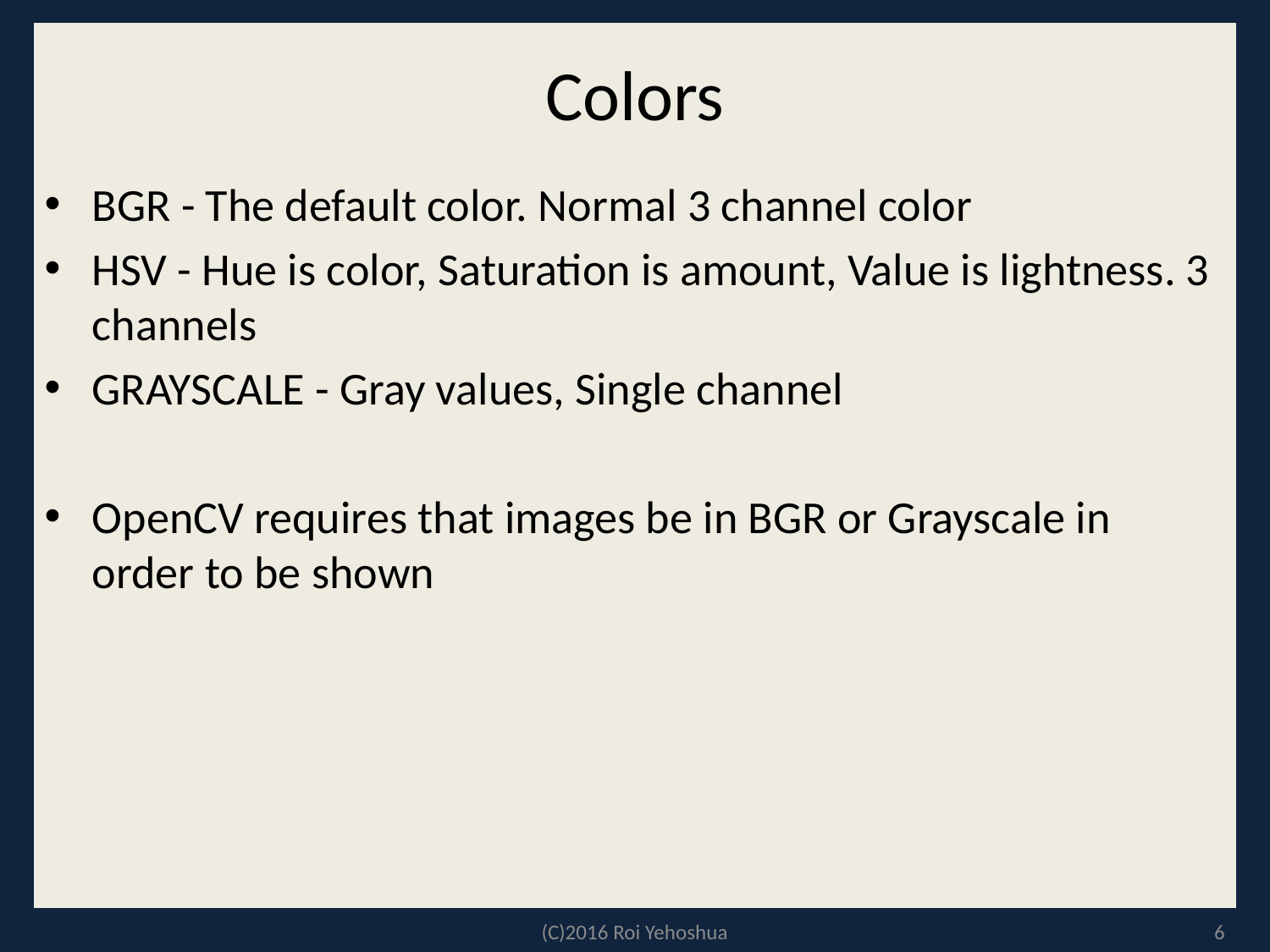

# Colors
BGR - The default color. Normal 3 channel color
HSV - Hue is color, Saturation is amount, Value is lightness. 3 channels
GRAYSCALE - Gray values, Single channel

OpenCV requires that images be in BGR or Grayscale in order to be shown
(C)2016 Roi Yehoshua
6